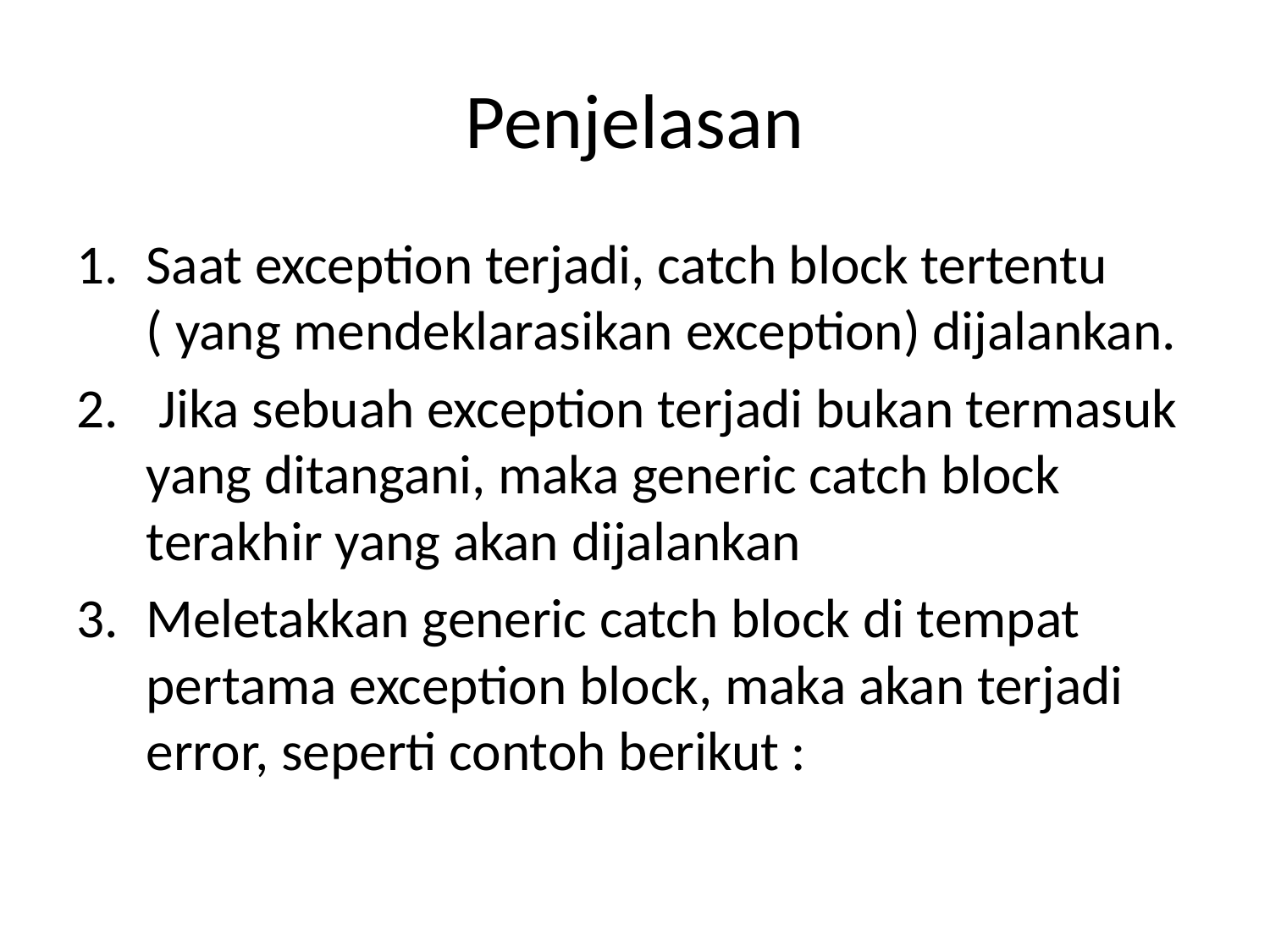

# Penjelasan
Saat exception terjadi, catch block tertentu ( yang mendeklarasikan exception) dijalankan.
 Jika sebuah exception terjadi bukan termasuk yang ditangani, maka generic catch block terakhir yang akan dijalankan
Meletakkan generic catch block di tempat pertama exception block, maka akan terjadi error, seperti contoh berikut :